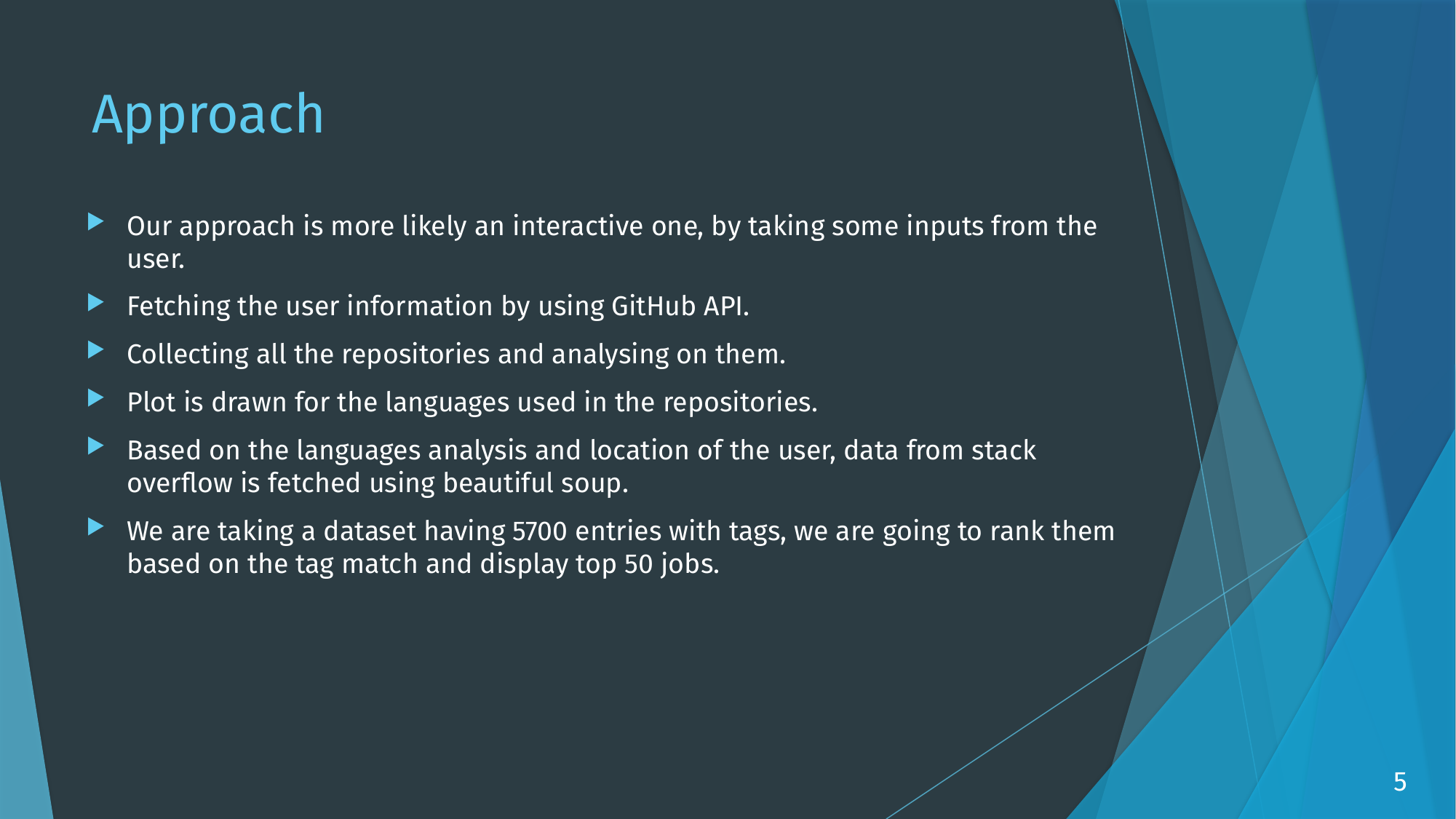

# Approach
Our approach is more likely an interactive one, by taking some inputs from the user.
Fetching the user information by using GitHub API.
Collecting all the repositories and analysing on them.
Plot is drawn for the languages used in the repositories.
Based on the languages analysis and location of the user, data from stack overflow is fetched using beautiful soup.
We are taking a dataset having 5700 entries with tags, we are going to rank them based on the tag match and display top 50 jobs.

5